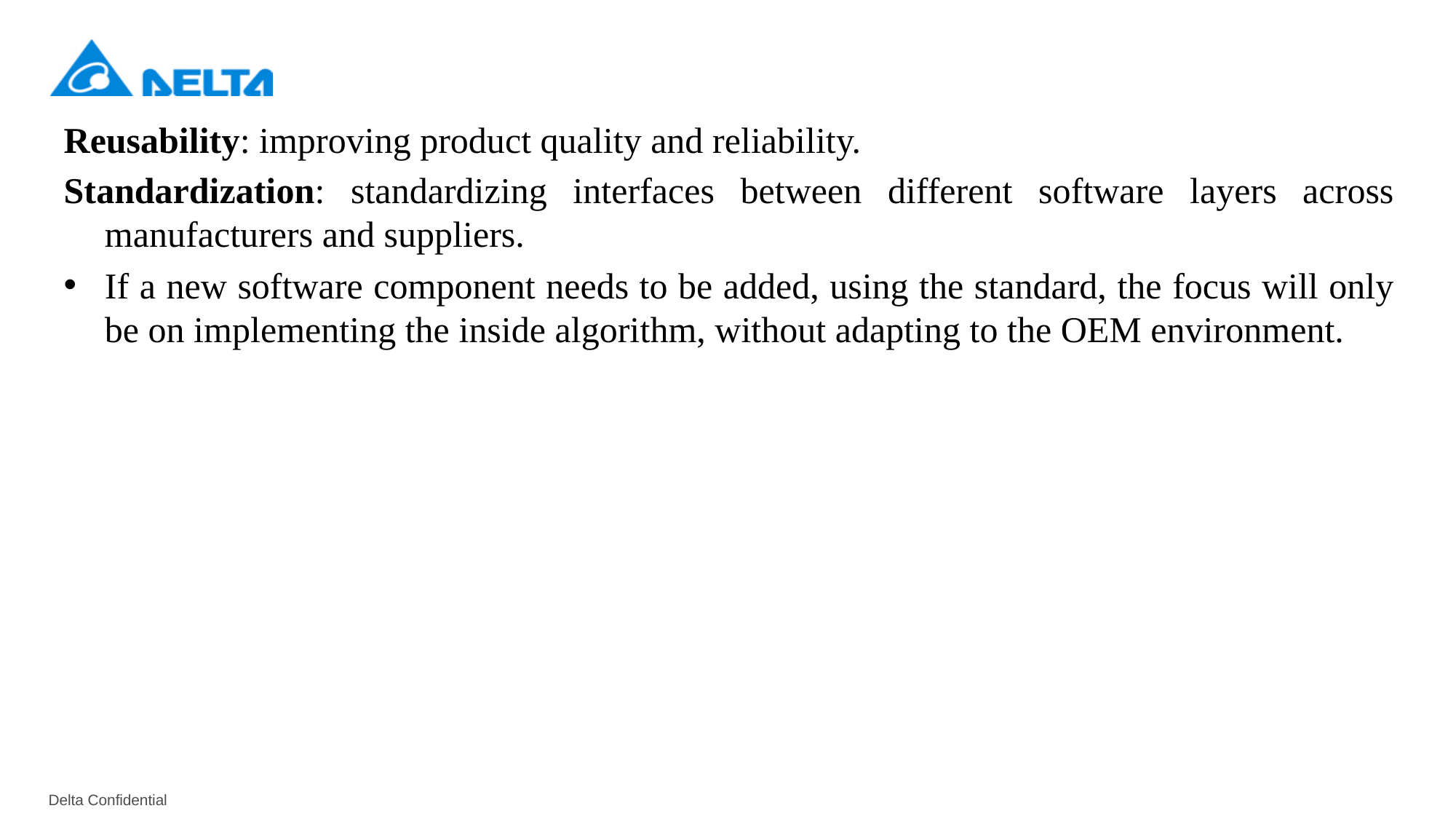

Reusability: improving product quality and reliability.
Standardization: standardizing interfaces between different software layers across manufacturers and suppliers.
If a new software component needs to be added, using the standard, the focus will only be on implementing the inside algorithm, without adapting to the OEM environment.